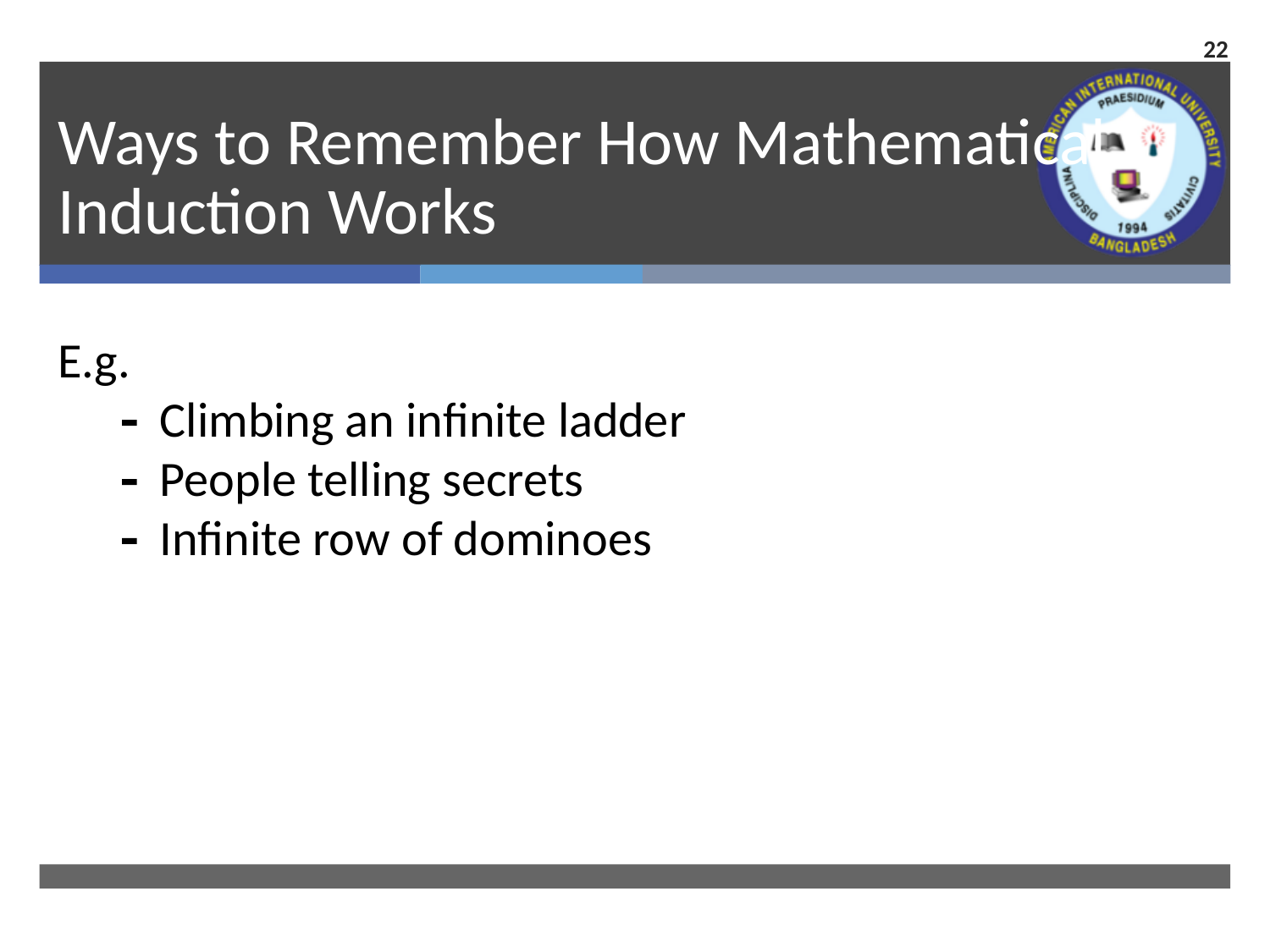

22
# Ways to Remember How Mathematical Induction Works
E.g.
−  Climbing an infinite ladder
−  People telling secrets
−  Infinite row of dominoes